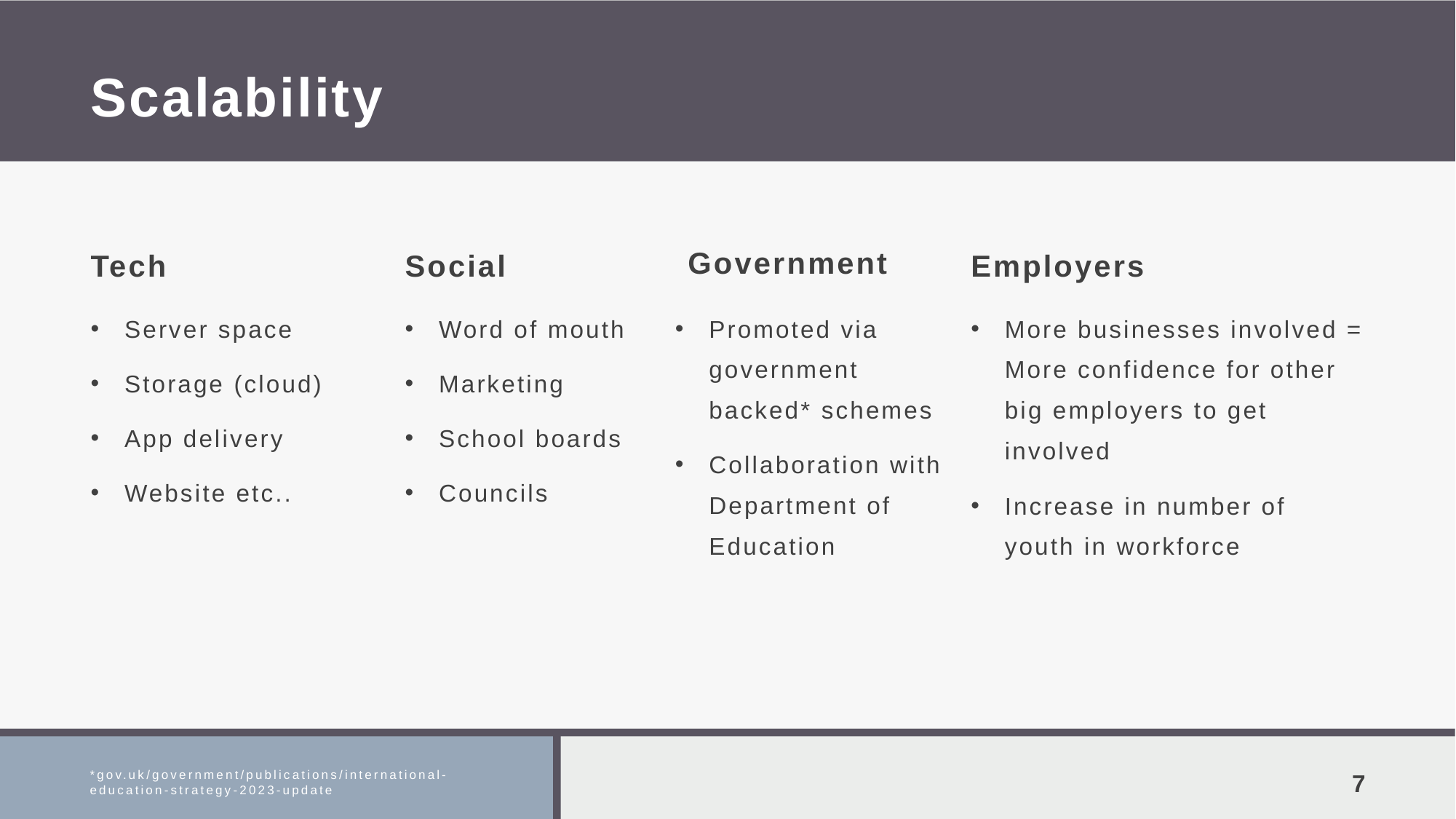

# Scalability
Government
Tech
Social
Employers
Server space
Storage (cloud)
App delivery
Website etc..
Word of mouth
Marketing
School boards
Councils
Promoted via government backed* schemes
Collaboration with Department of Education
More businesses involved = More confidence for other big employers to get involved
Increase in number of youth in workforce

*gov.uk/government/publications/international-education-strategy-2023-update
7